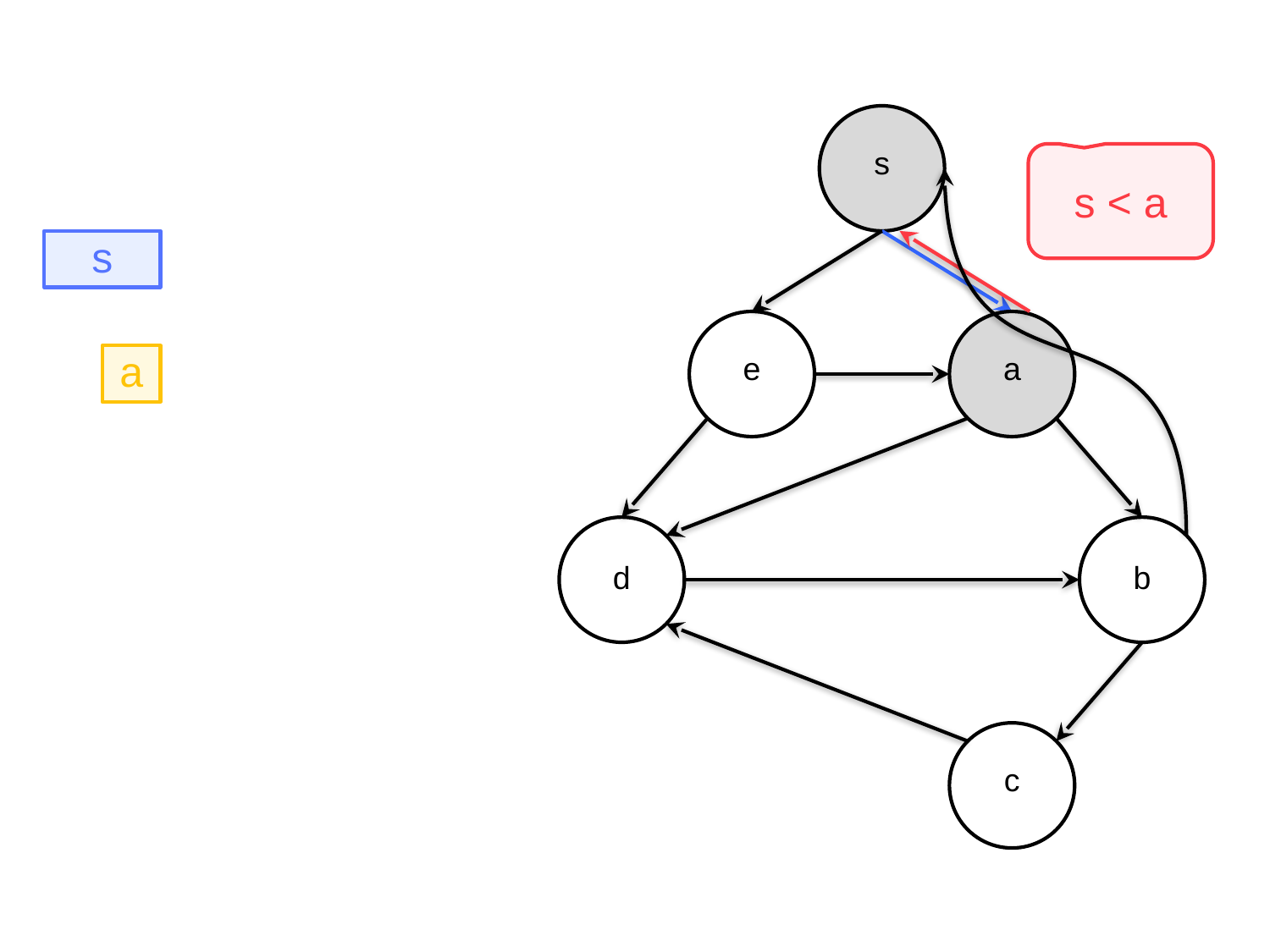

s
s < a
s
e
a
a
d
b
c